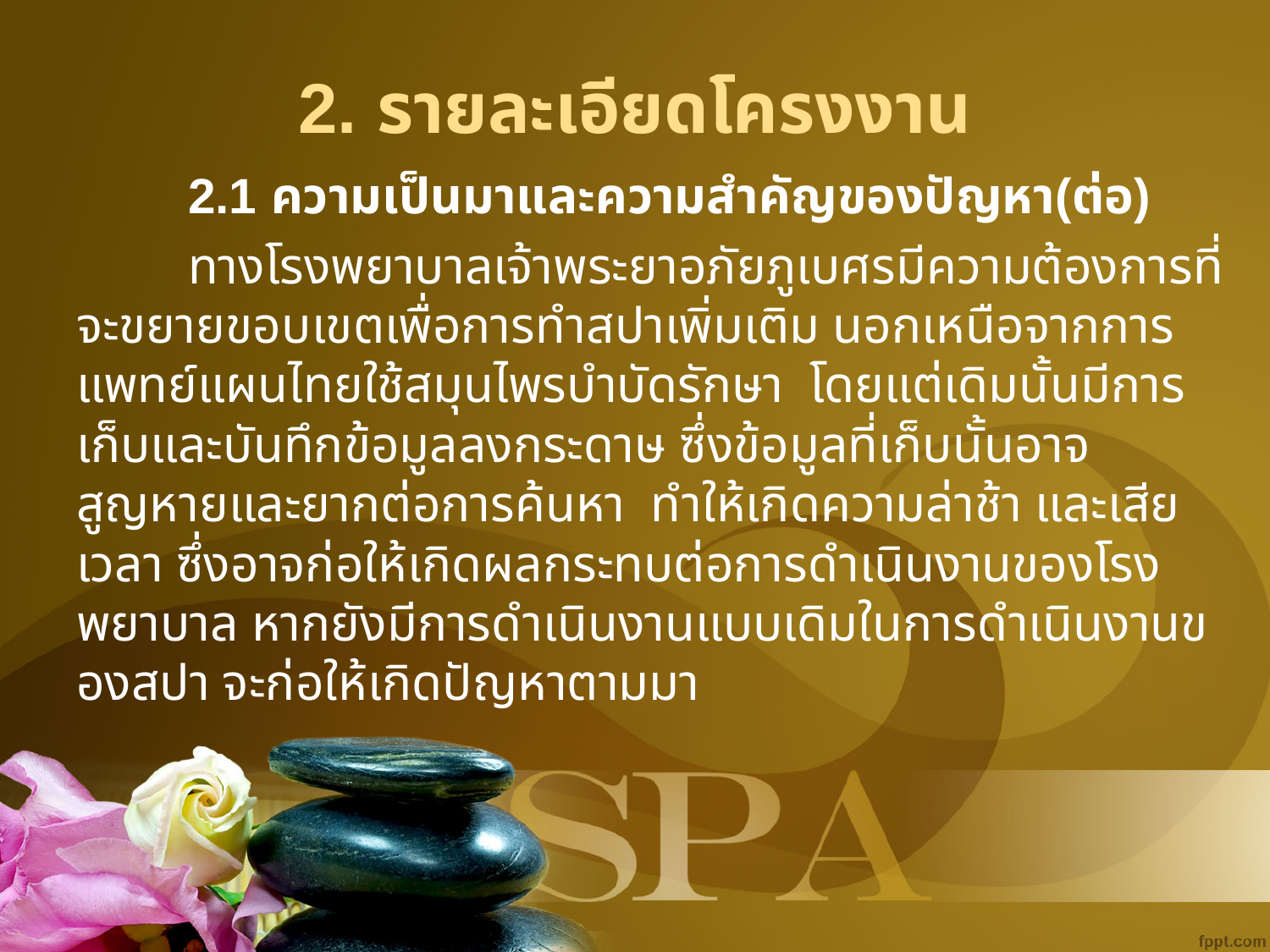

# 2. รายละเอียดโครงงาน
	2.1 ความเป็นมาและความสำคัญของปัญหา(ต่อ)
	ทางโรงพยาบาลเจ้าพระยาอภัยภูเบศรมีความต้องการที่จะขยายขอบเขตเพื่อการทำสปาเพิ่มเติม นอกเหนือจากการแพทย์แผนไทยใช้สมุนไพรบำบัดรักษา  โดยแต่เดิมนั้นมีการเก็บและบันทึกข้อมูลลงกระดาษ ซึ่งข้อมูลที่เก็บนั้นอาจสูญหายและยากต่อการค้นหา  ทำให้เกิดความล่าช้า และเสียเวลา ซึ่งอาจก่อให้เกิดผลกระทบต่อการดำเนินงานของโรงพยาบาล หากยังมีการดำเนินงานแบบเดิมในการดำเนินงานของสปา จะก่อให้เกิดปัญหาตามมา